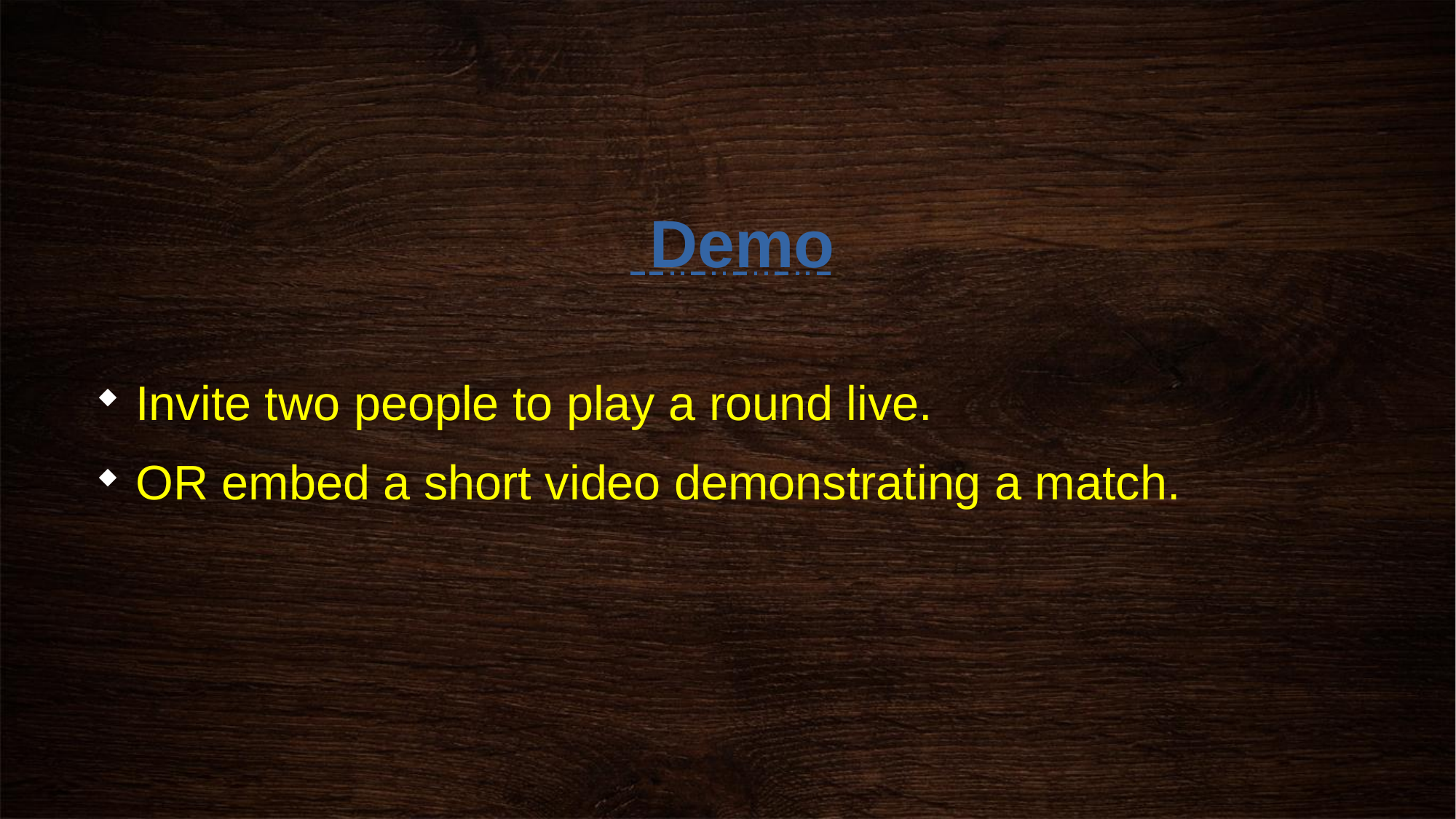

# Demo
Invite two people to play a round live.
OR embed a short video demonstrating a match.